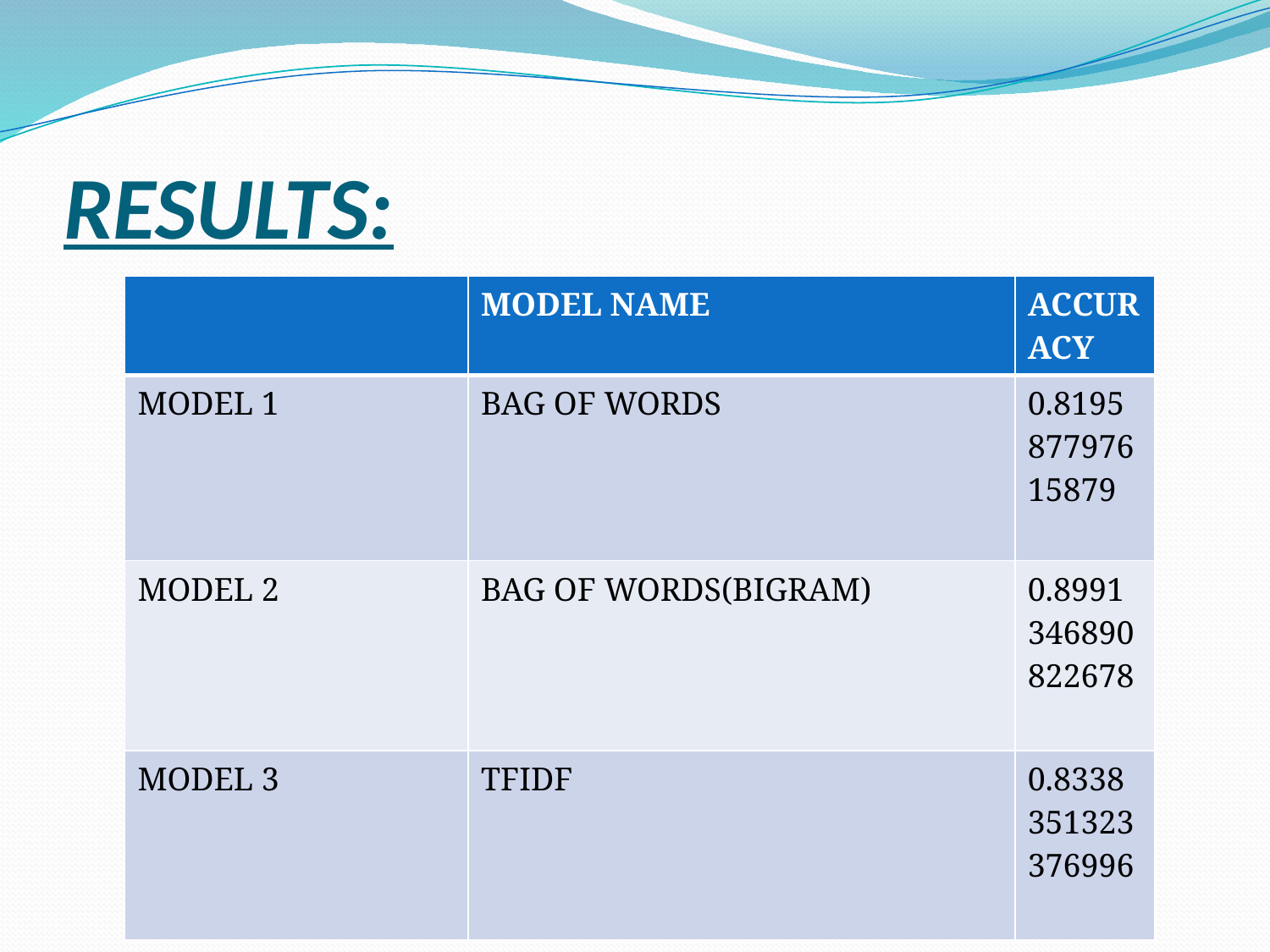

# RESULTS:
|  | MODEL NAME | ACCURACY |
| --- | --- | --- |
| MODEL 1 | BAG OF WORDS | 0.819587797615879 |
| MODEL 2 | BAG OF WORDS(BIGRAM) | 0.8991346890822678 |
| MODEL 3 | TFIDF | 0.8338351323376996 |